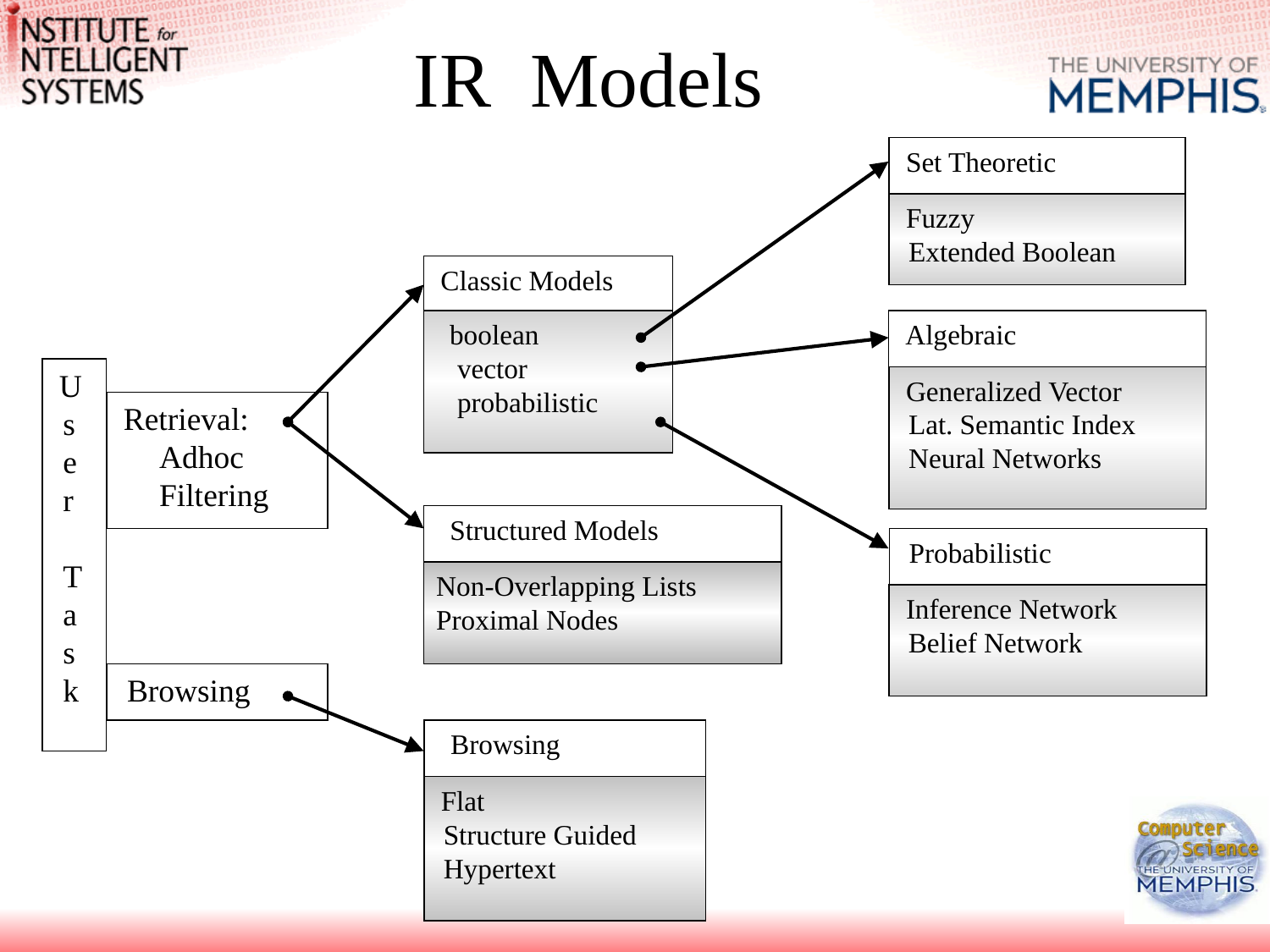

IR  Models
 Set Theoretic
 Fuzzy
 Extended Boolean

 Classic Models
   boolean
   vector
   probabilistic

 Algebraic
 Generalized Vector
 Lat. Semantic Index
 Neural Networks

 U
 s
 e
 r

 T
 a
 s
 k
 Retrieval:
     Adhoc
     Filtering

   Structured Models
Non-Overlapping Lists
Proximal Nodes
 Probabilistic
 Inference Network
 Belief Network
 Browsing

  Browsing
 Flat
 Structure Guided
 Hypertext